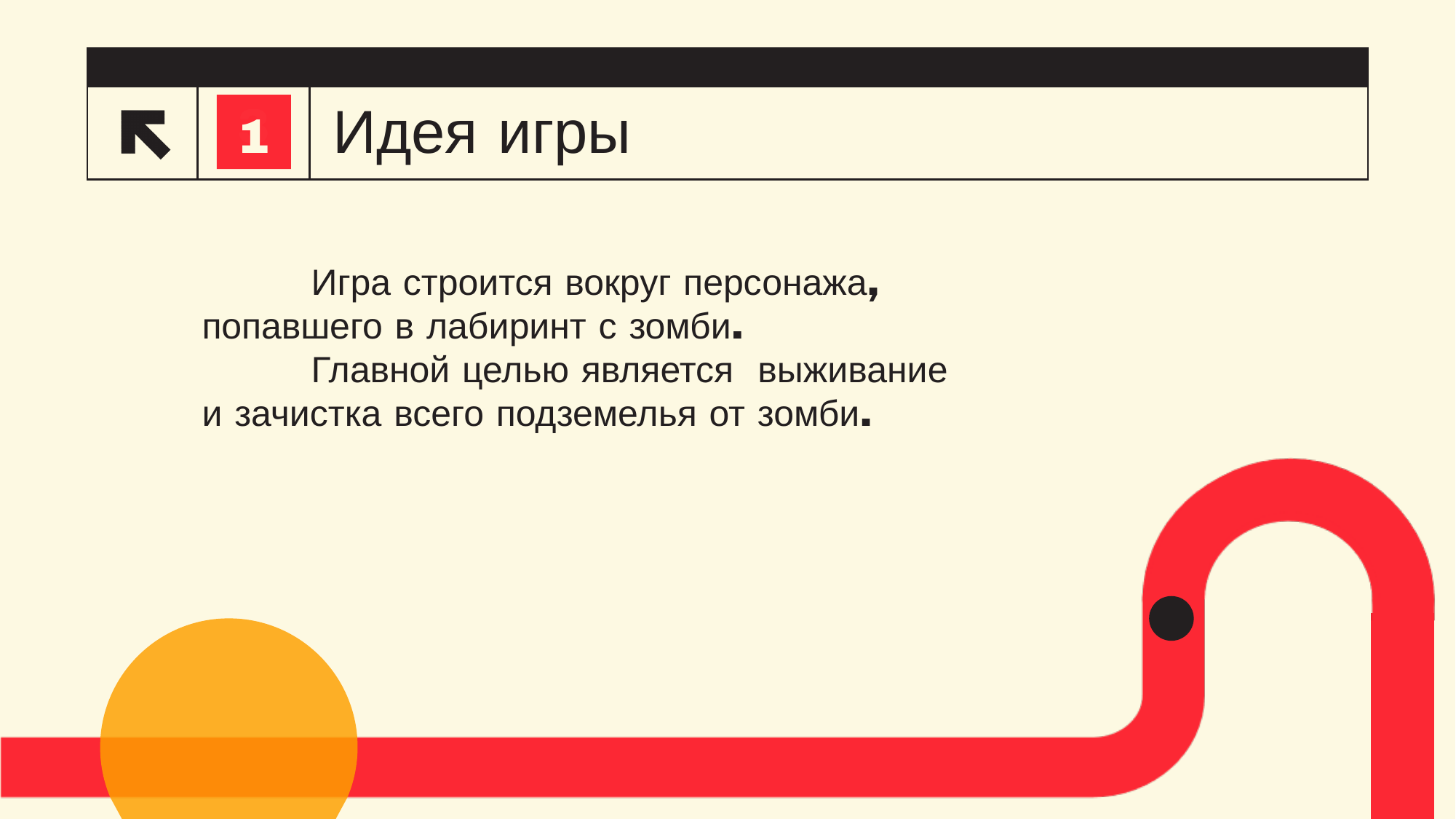

# Идея игры
3
1
	Игра строится вокруг персонажа, попавшего в лабиринт с зомби.
	Главной целью является  выживание и зачистка всего подземелья от зомби.